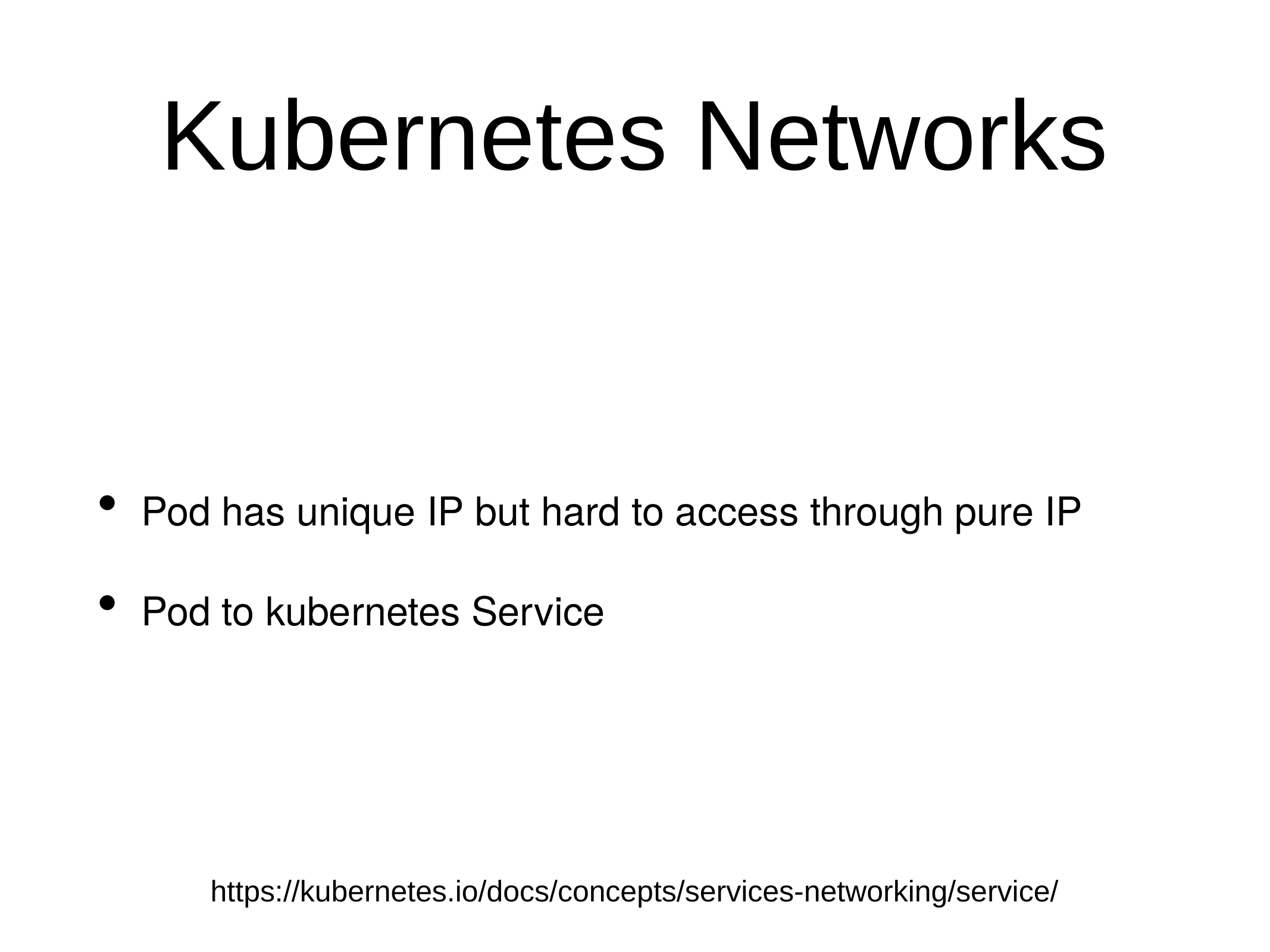

# Kubernetes Networks
Pod has unique IP but hard to access through pure IP
Pod to kubernetes Service
https://kubernetes.io/docs/concepts/services-networking/service/